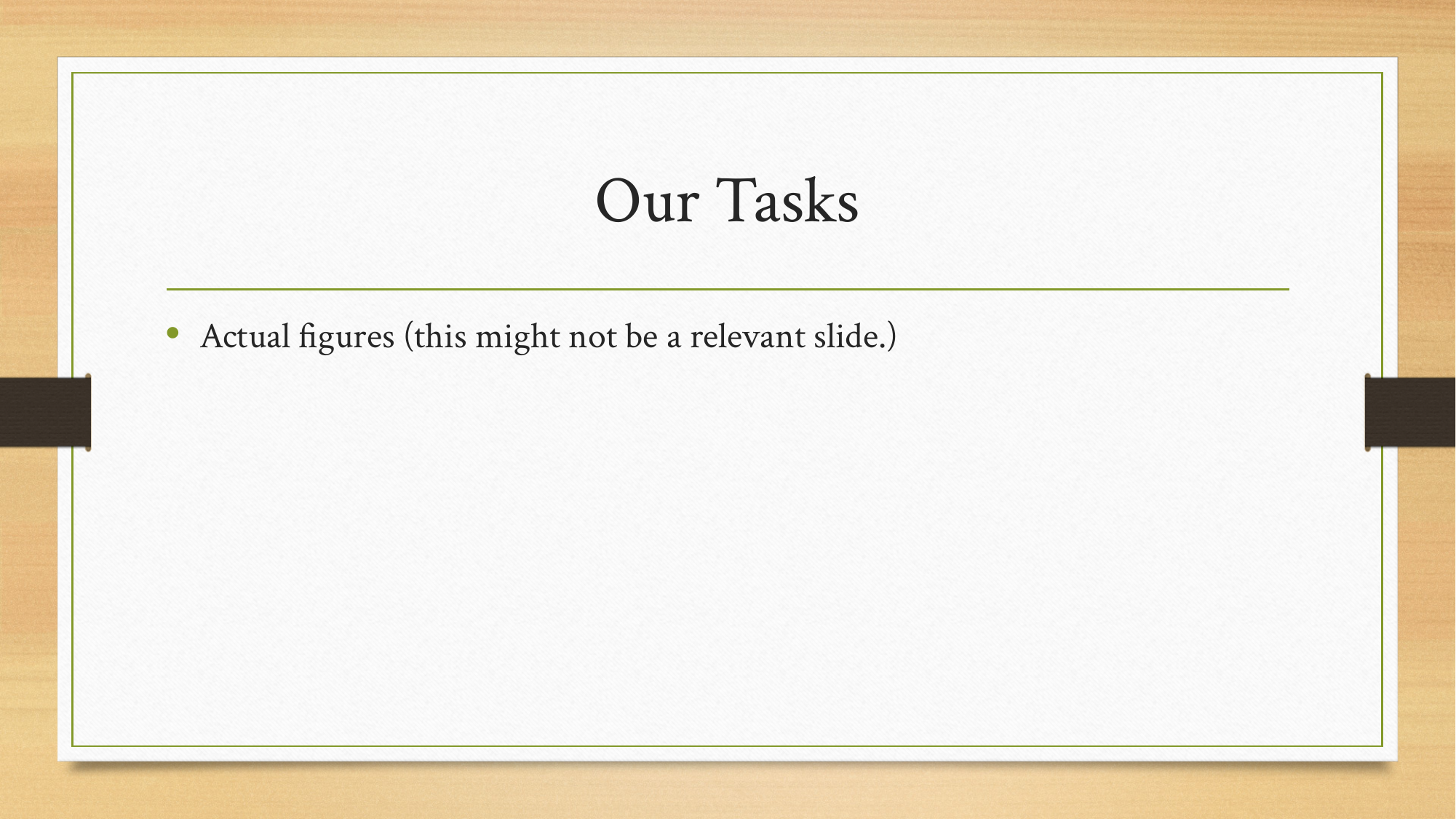

# Our Tasks
Actual figures (this might not be a relevant slide.)